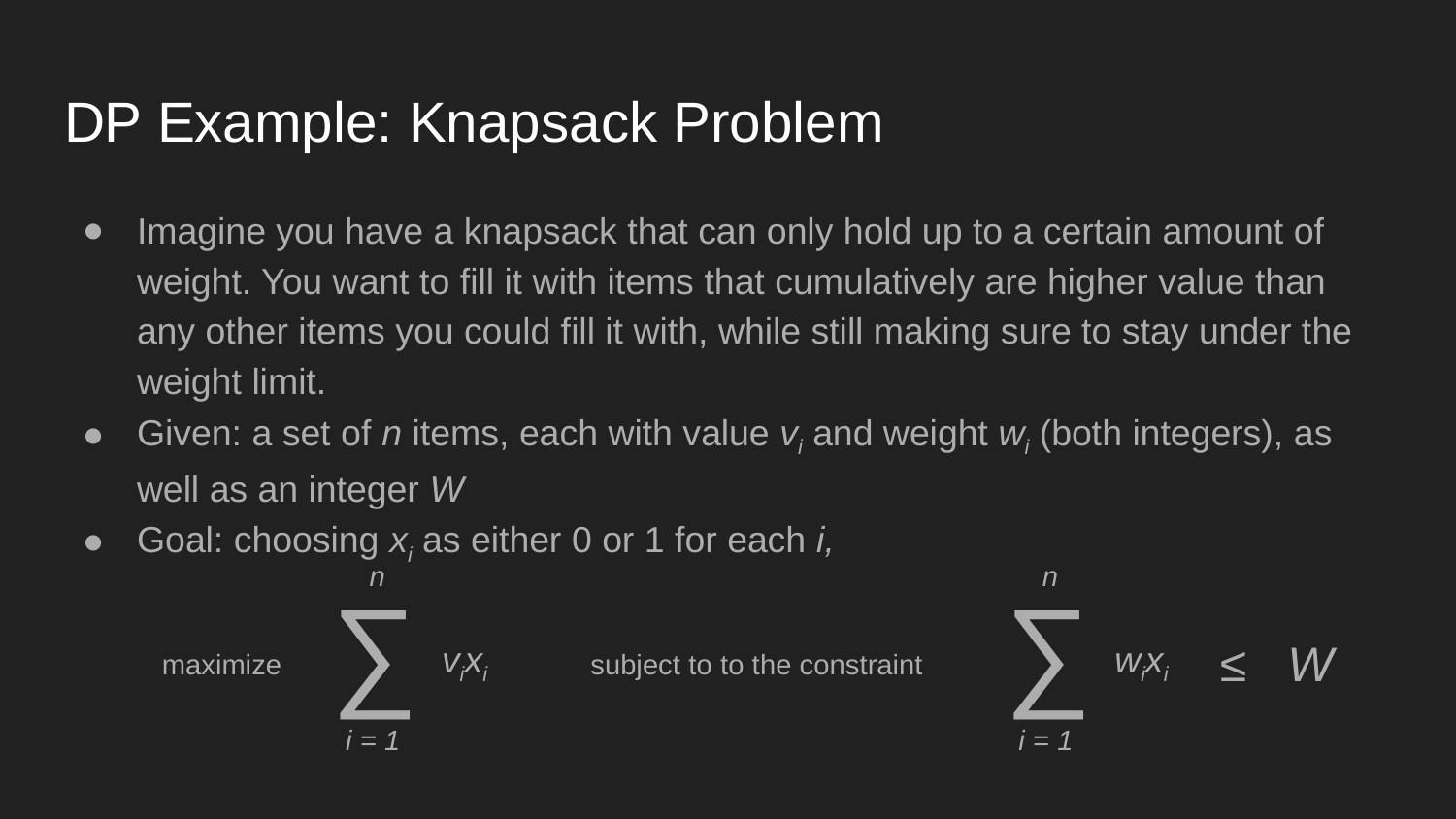

# DP Example: Knapsack Problem
Imagine you have a knapsack that can only hold up to a certain amount of weight. You want to fill it with items that cumulatively are higher value than any other items you could fill it with, while still making sure to stay under the weight limit.
Given: a set of n items, each with value vi and weight wi (both integers), as well as an integer W
Goal: choosing xi as either 0 or 1 for each i,
n
∑
vixi
i = 1
maximize
n
∑
wixi
i = 1
≤   W
subject to to the constraint